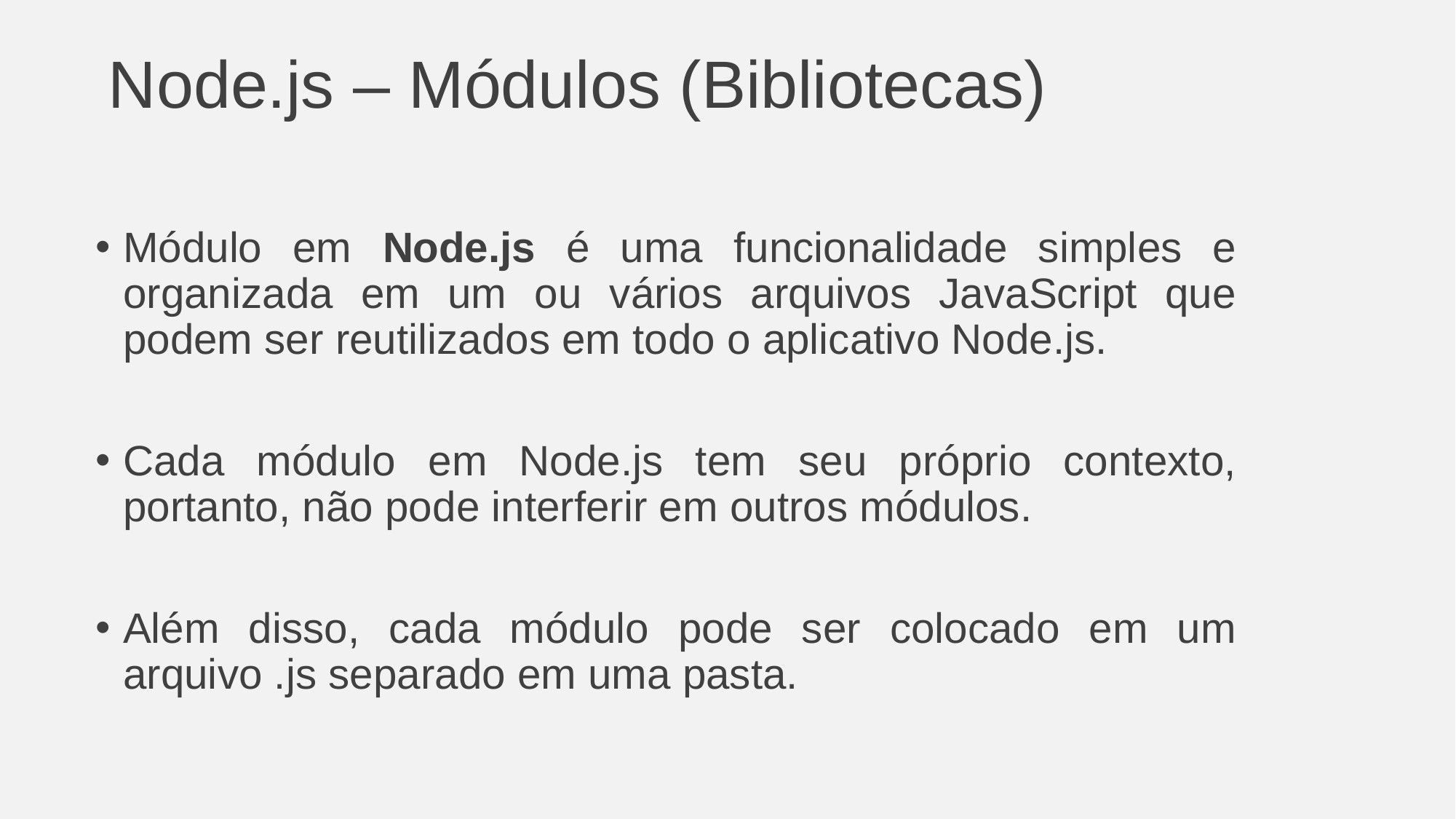

# Node.js – Módulos (Bibliotecas)
Módulo em Node.js é uma funcionalidade simples e organizada em um ou vários arquivos JavaScript que podem ser reutilizados em todo o aplicativo Node.js.

Cada módulo em Node.js tem seu próprio contexto, portanto, não pode interferir em outros módulos.

Além disso, cada módulo pode ser colocado em um arquivo .js separado em uma pasta.